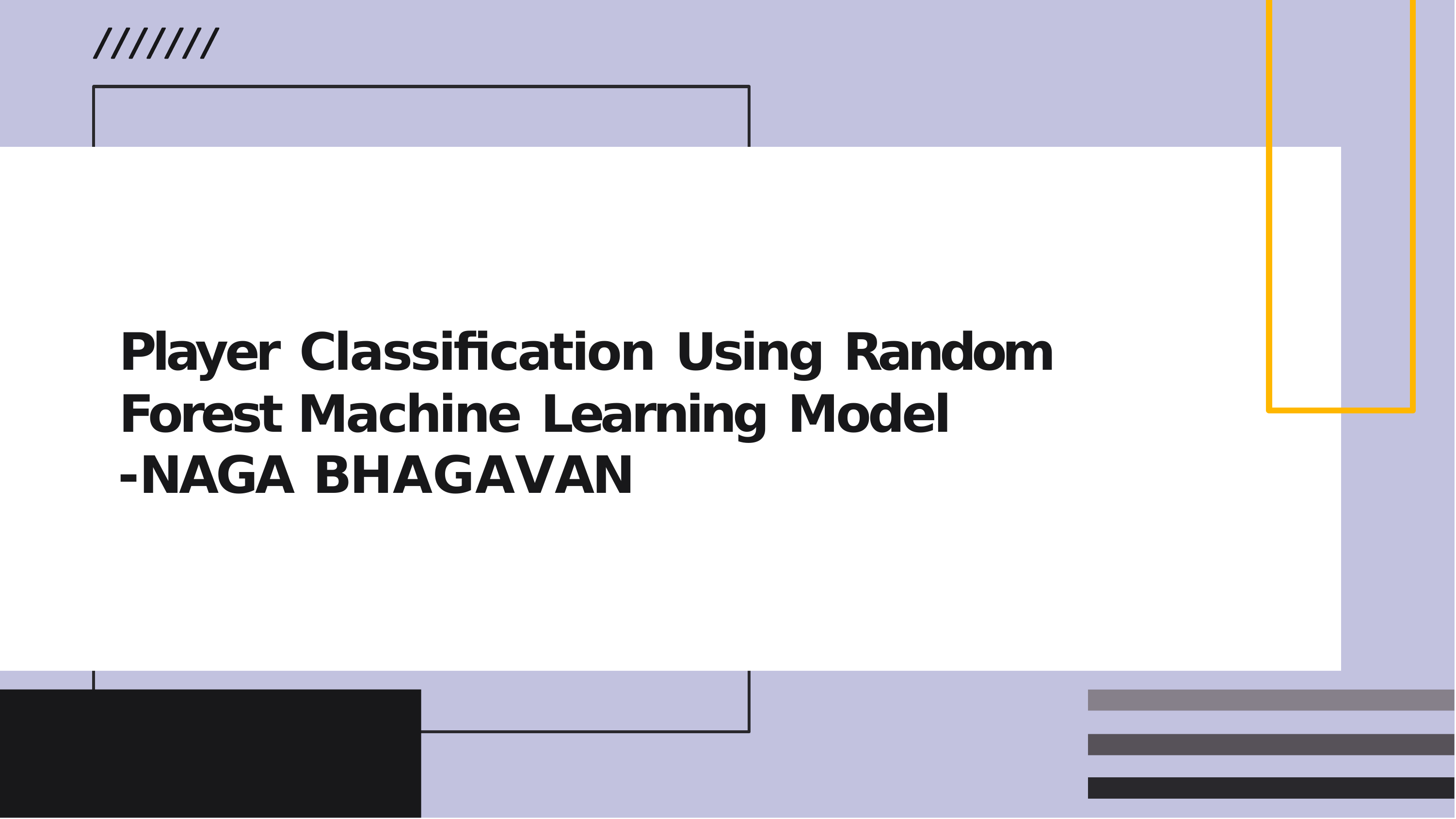

Player Classification Using Random Forest Machine Learning Model
-NAGA BHAGAVAN